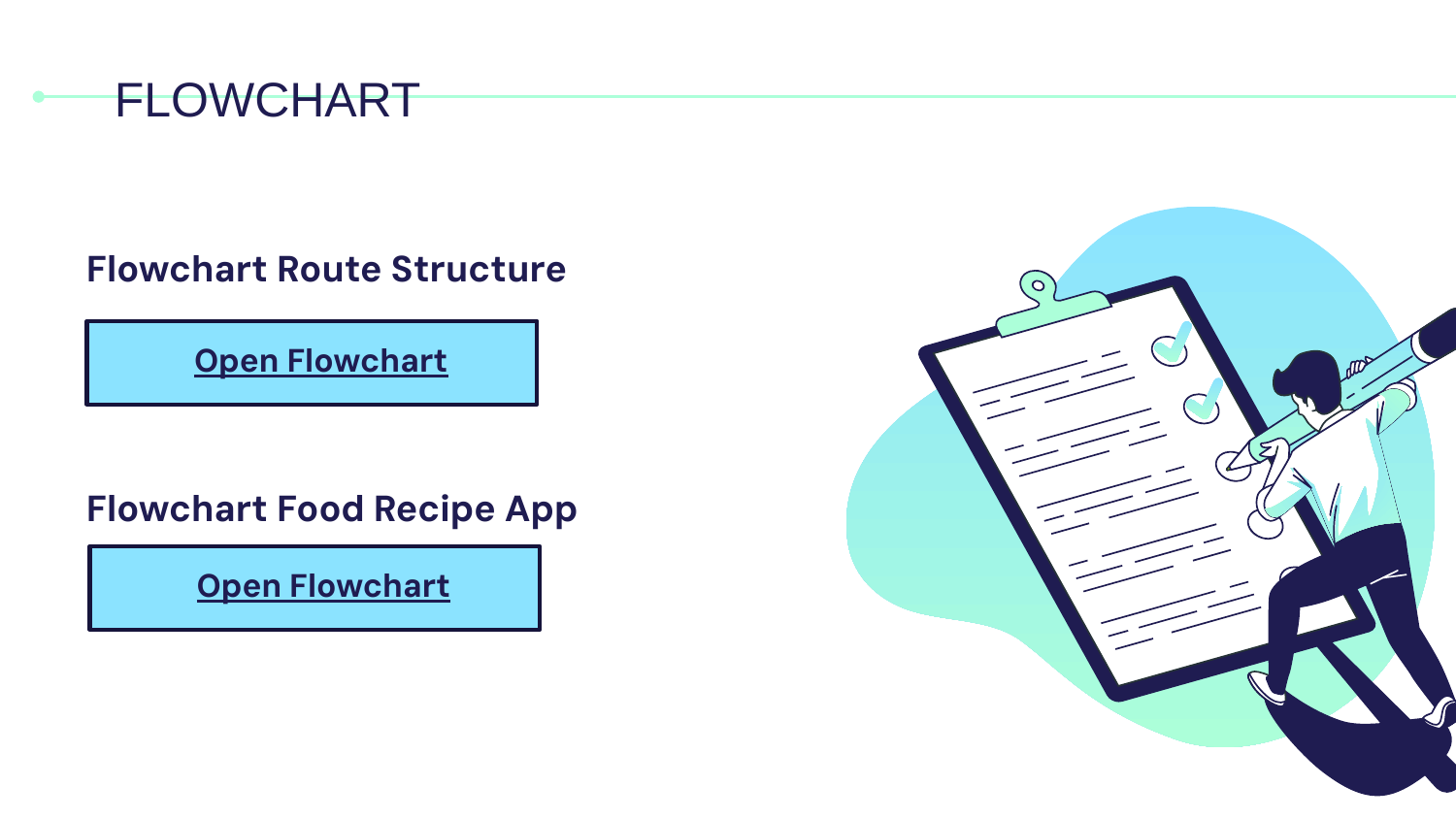

# FLOWCHART

Flowchart Route Structure

Open Flowchart
Flowchart Food Recipe App

Open Flowchart